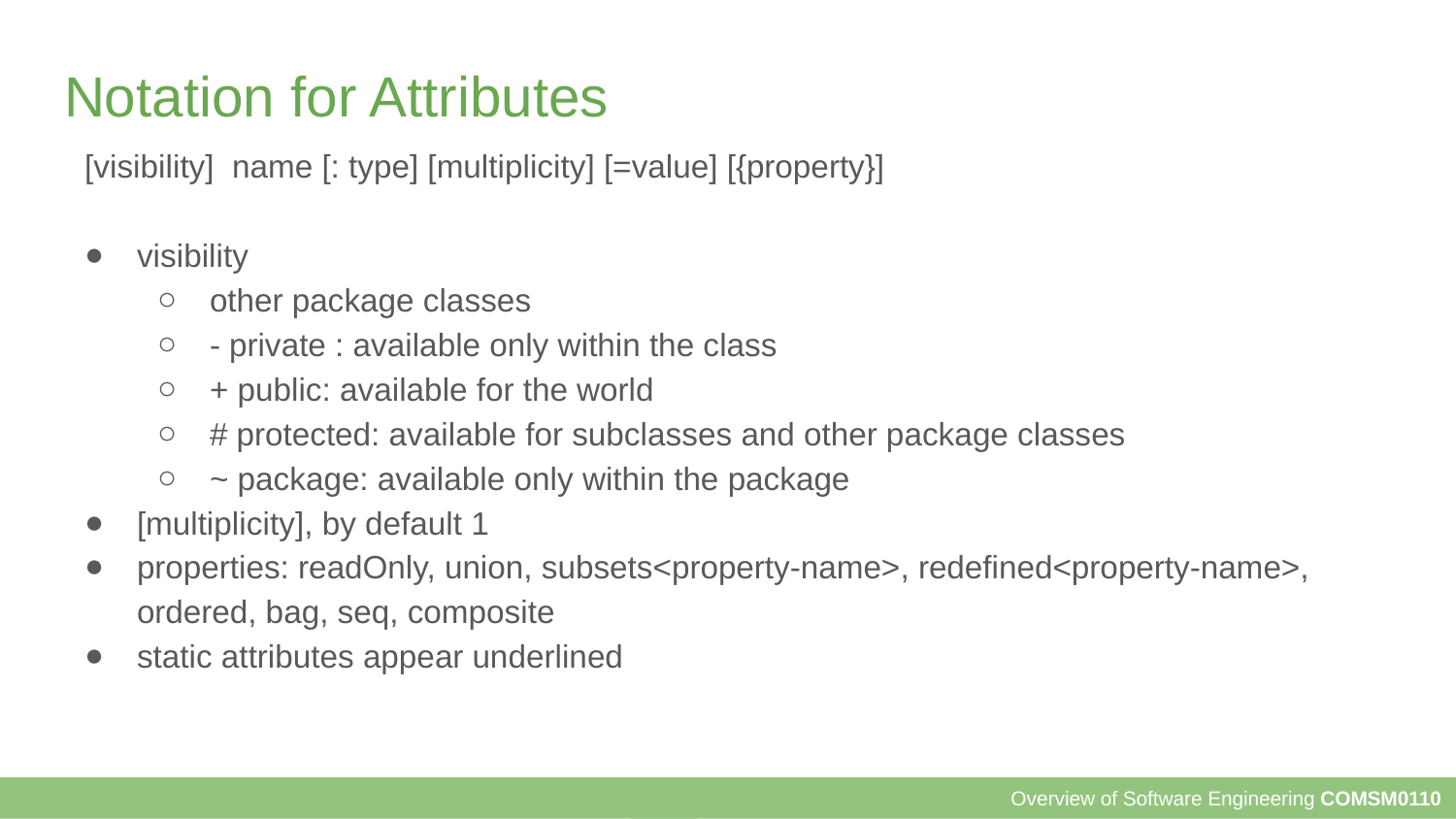

# Notation for Attributes
[visibility]  name [: type] [multiplicity] [=value] [{property}]

visibility
other package classes
- private : available only within the class
+ public: available for the world
# protected: available for subclasses and other package classes
~ package: available only within the package
[multiplicity], by default 1
properties: readOnly, union, subsets<property-name>, redefined<property-name>, ordered, bag, seq, composite
static attributes appear underlined